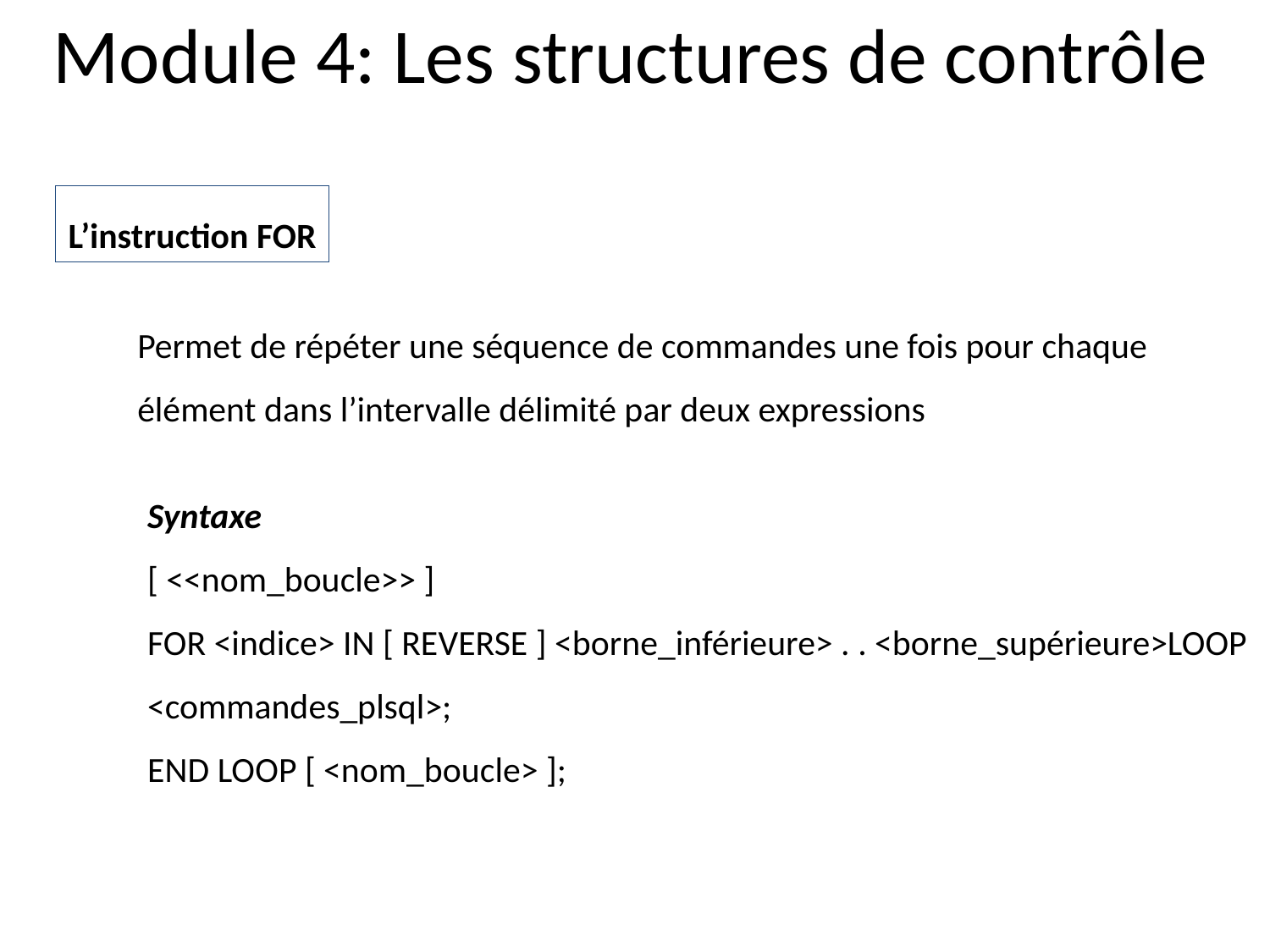

Module 4: Les structures de contrôle
L’instruction FOR
Permet de répéter une séquence de commandes une fois pour chaque
élément dans l’intervalle délimité par deux expressions
Syntaxe
[ <<nom_boucle>> ]
FOR <indice> IN [ REVERSE ] <borne_inférieure> . . <borne_supérieure>LOOP
<commandes_plsql>;
END LOOP [ <nom_boucle> ];